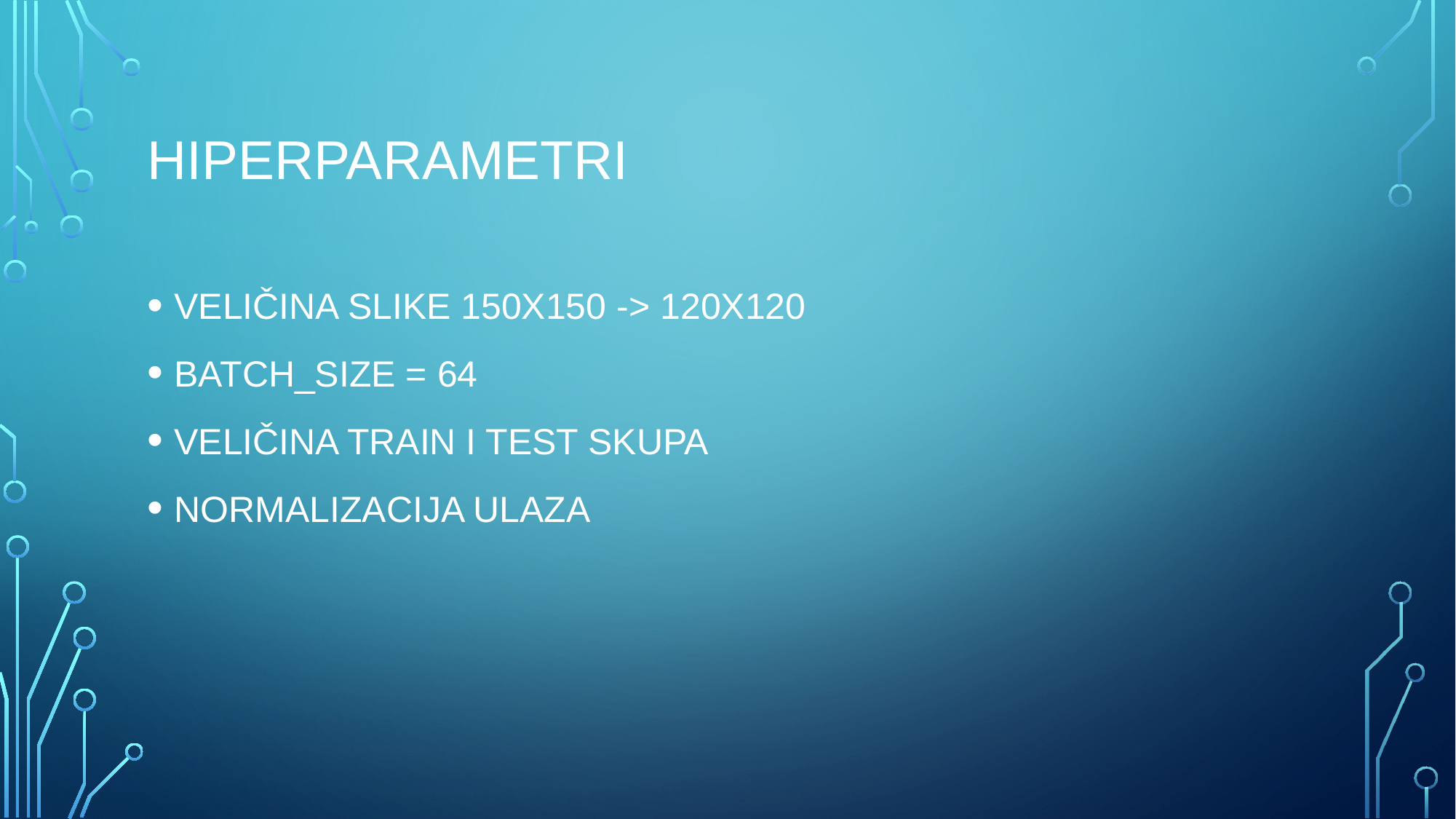

# Hiperparametri
VELIČINA SLIKE 150X150 -> 120X120
BATCH_SIZE = 64
VELIČINA TRAIN I TEST SKUPA
NORMALIZACIJA ULAZA